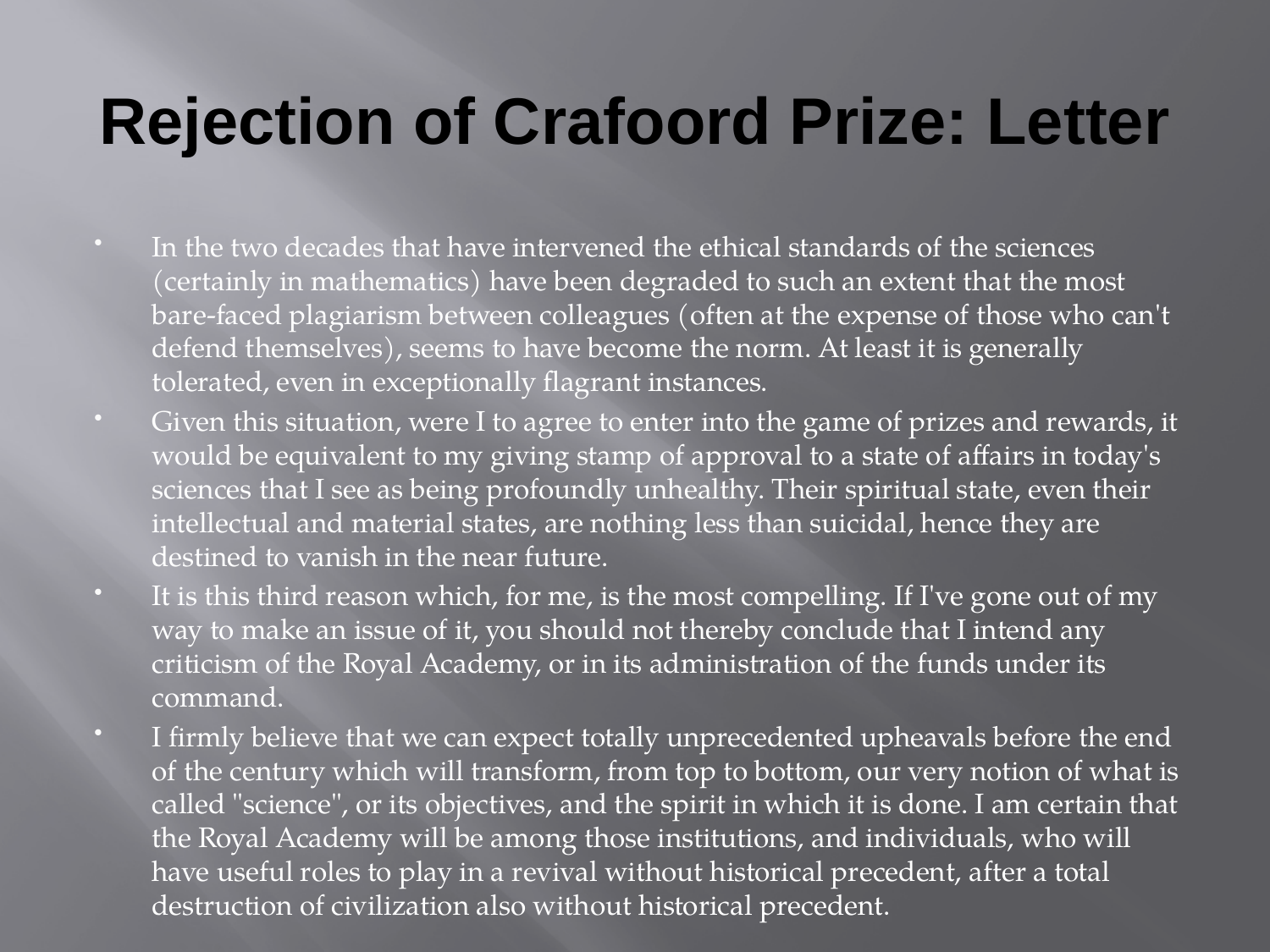

# Rejection of Crafoord Prize: Letter
In the two decades that have intervened the ethical standards of the sciences (certainly in mathematics) have been degraded to such an extent that the most bare-faced plagiarism between colleagues (often at the expense of those who can't defend themselves), seems to have become the norm. At least it is generally tolerated, even in exceptionally flagrant instances.
Given this situation, were I to agree to enter into the game of prizes and rewards, it would be equivalent to my giving stamp of approval to a state of affairs in today's sciences that I see as being profoundly unhealthy. Their spiritual state, even their intellectual and material states, are nothing less than suicidal, hence they are destined to vanish in the near future.
It is this third reason which, for me, is the most compelling. If I've gone out of my way to make an issue of it, you should not thereby conclude that I intend any criticism of the Royal Academy, or in its administration of the funds under its command.
I firmly believe that we can expect totally unprecedented upheavals before the end of the century which will transform, from top to bottom, our very notion of what is called "science", or its objectives, and the spirit in which it is done. I am certain that the Royal Academy will be among those institutions, and individuals, who will have useful roles to play in a revival without historical precedent, after a total destruction of civilization also without historical precedent.